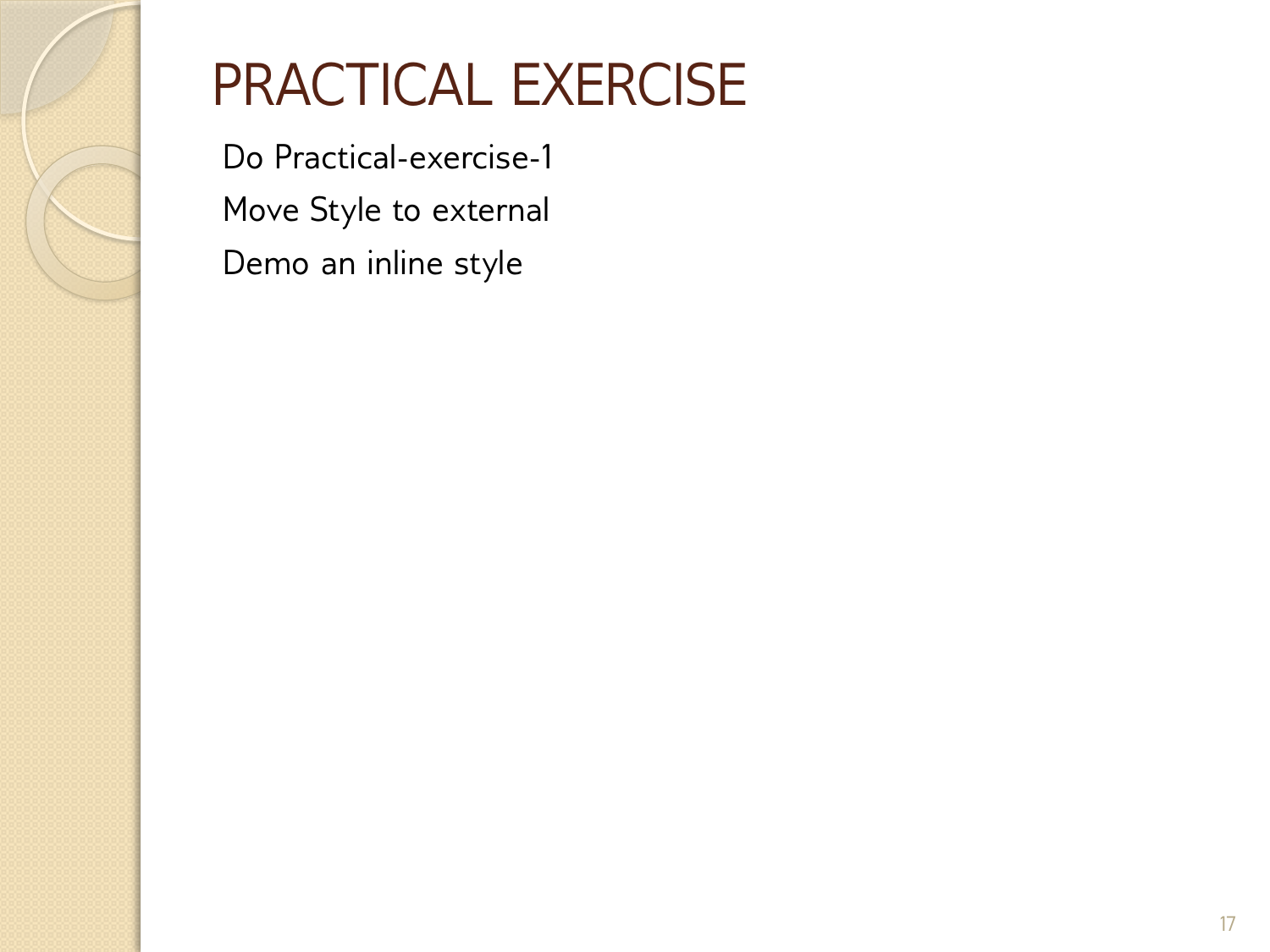

# PRACTICAL EXERCISE
Do Practical-exercise-1
Move Style to external
Demo an inline style

17